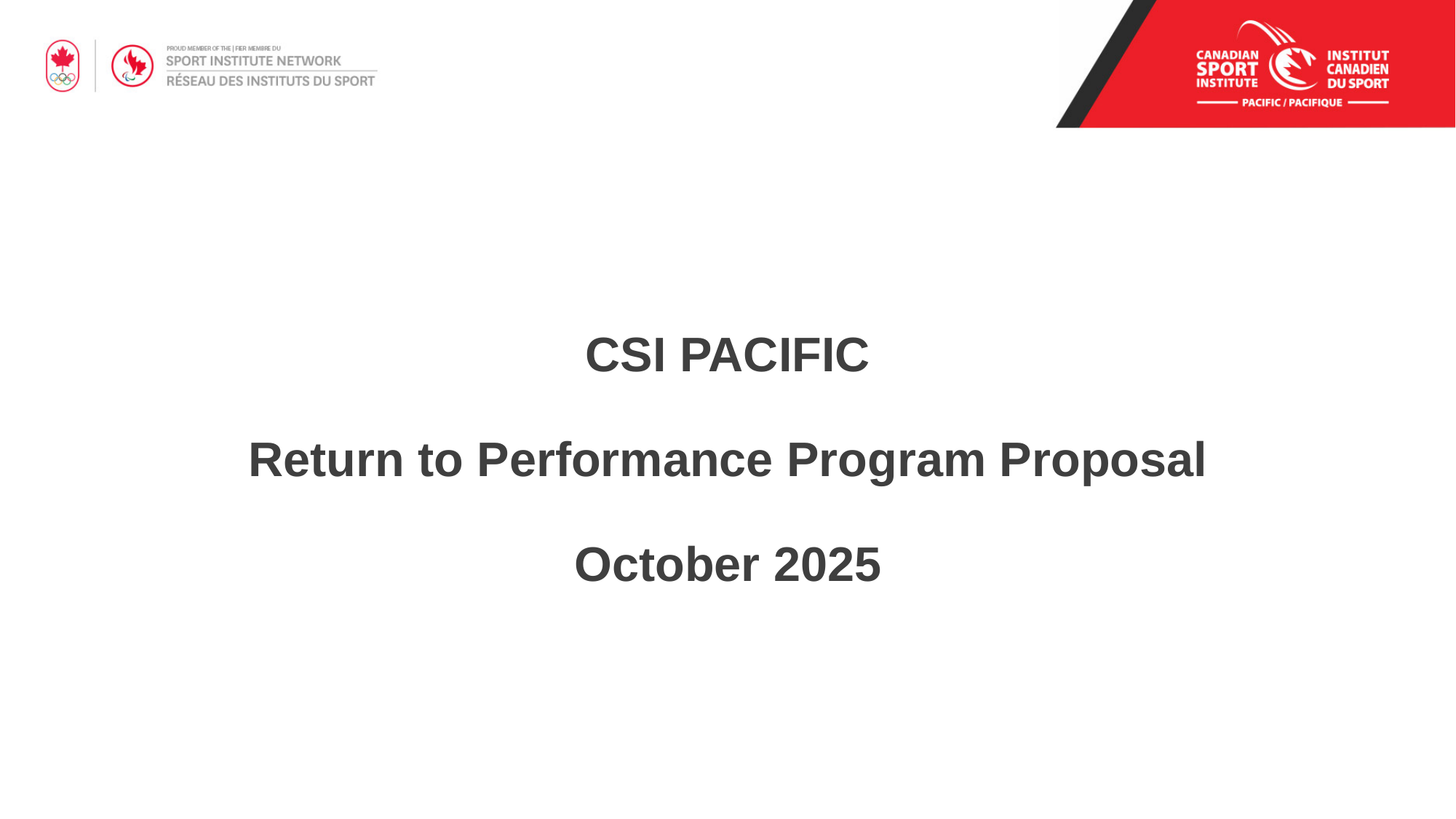

# CSI PACIFIC Return to Performance Program Proposal October 2025